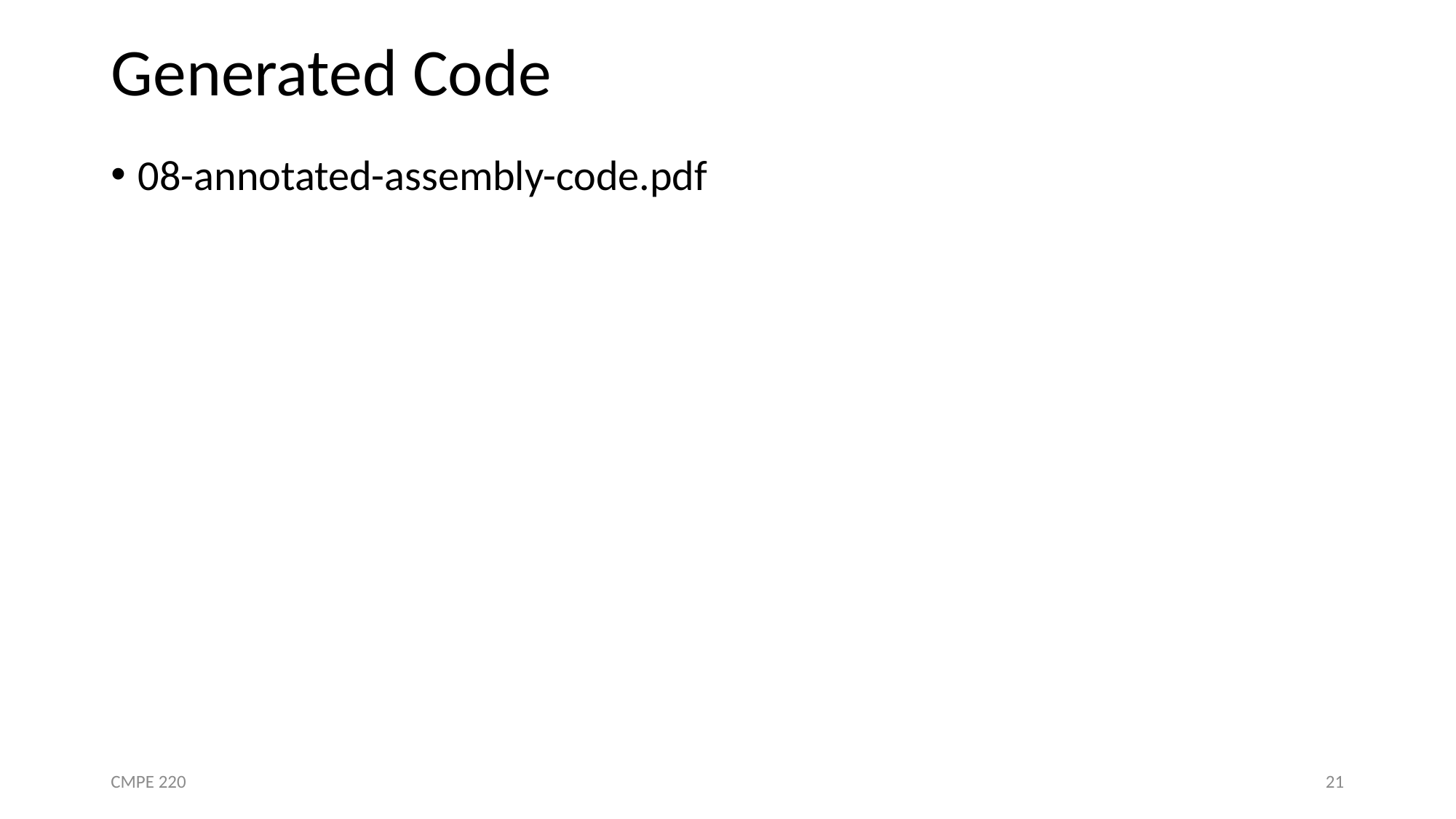

# Generated Code
08-annotated-assembly-code.pdf

CMPE 220
21